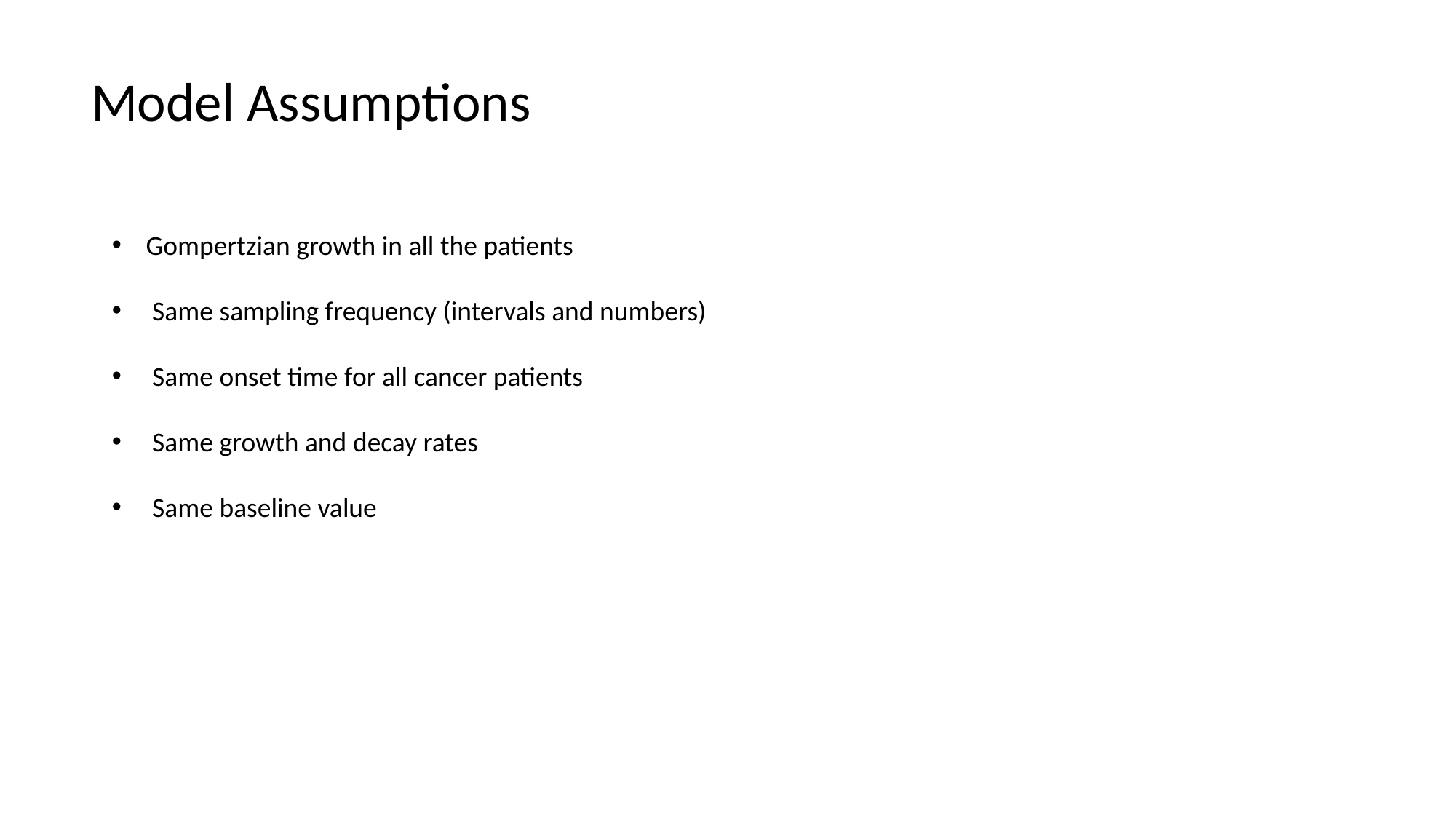

Model Assumptions
Gompertzian growth in all the patients
 Same sampling frequency (intervals and numbers)
 Same onset time for all cancer patients
 Same growth and decay rates
 Same baseline value